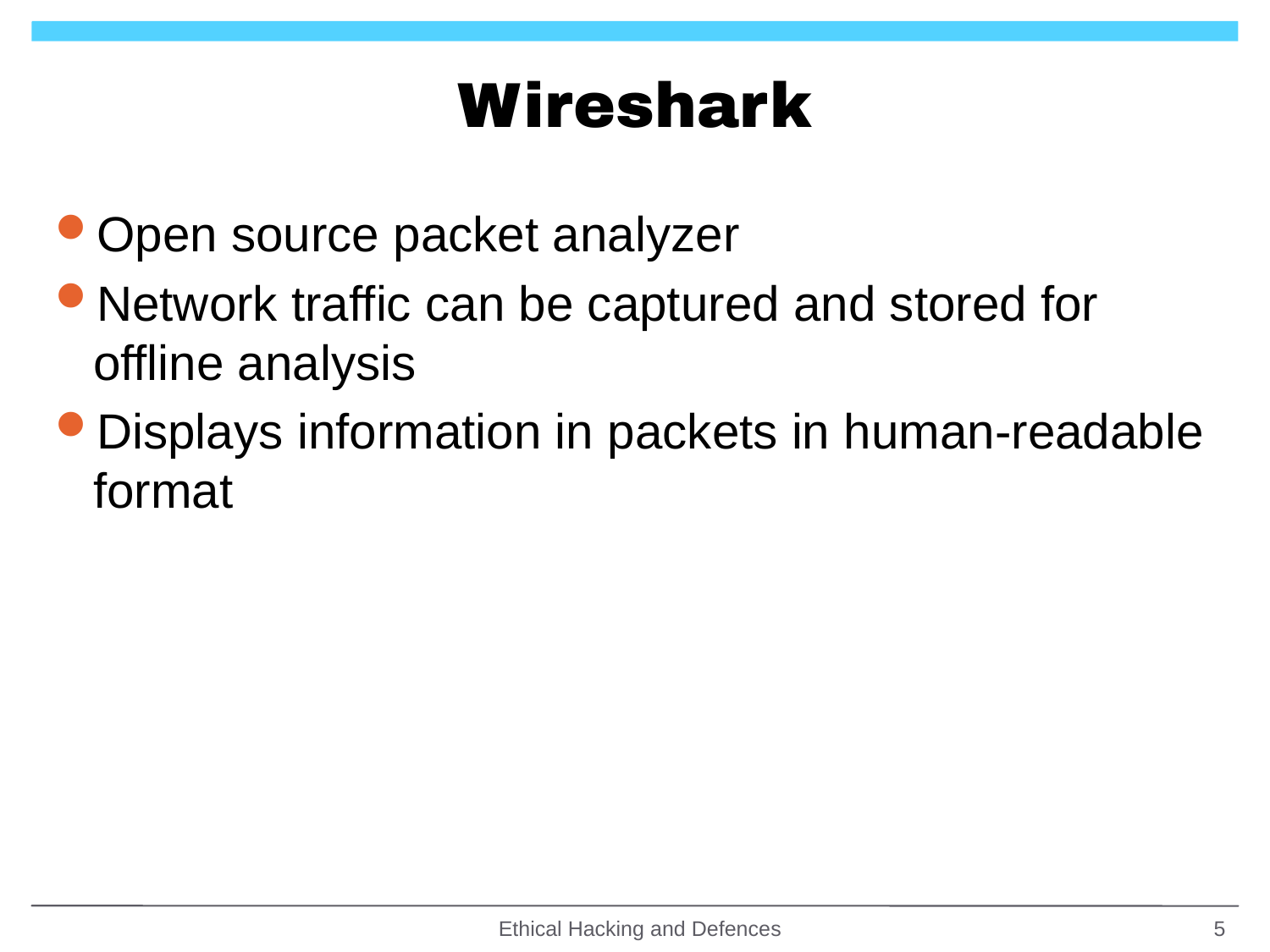

# Wireshark
Open source packet analyzer
Network traffic can be captured and stored for offline analysis
Displays information in packets in human-readable format
Ethical Hacking and Defences
5